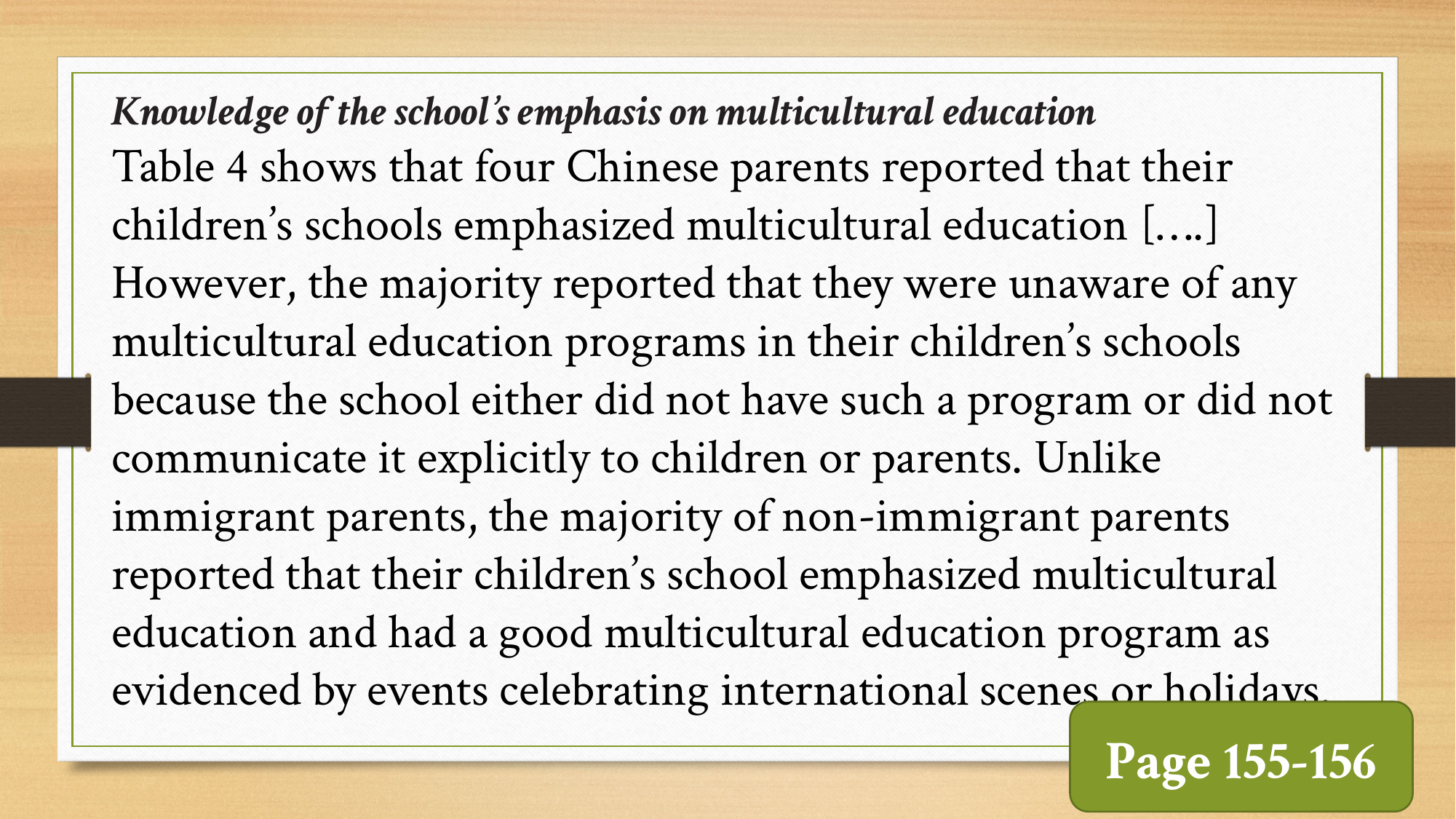

Knowledge of the school’s emphasis on multicultural education
Table 4 shows that four Chinese parents reported that their children’s schools emphasized multicultural education [….] However, the majority reported that they were unaware of any multicultural education programs in their children’s schools because the school either did not have such a program or did not communicate it explicitly to children or parents. Unlike immigrant parents, the majority of non-immigrant parents reported that their children’s school emphasized multicultural education and had a good multicultural education program as evidenced by events celebrating international scenes or holidays.
Page 155-156